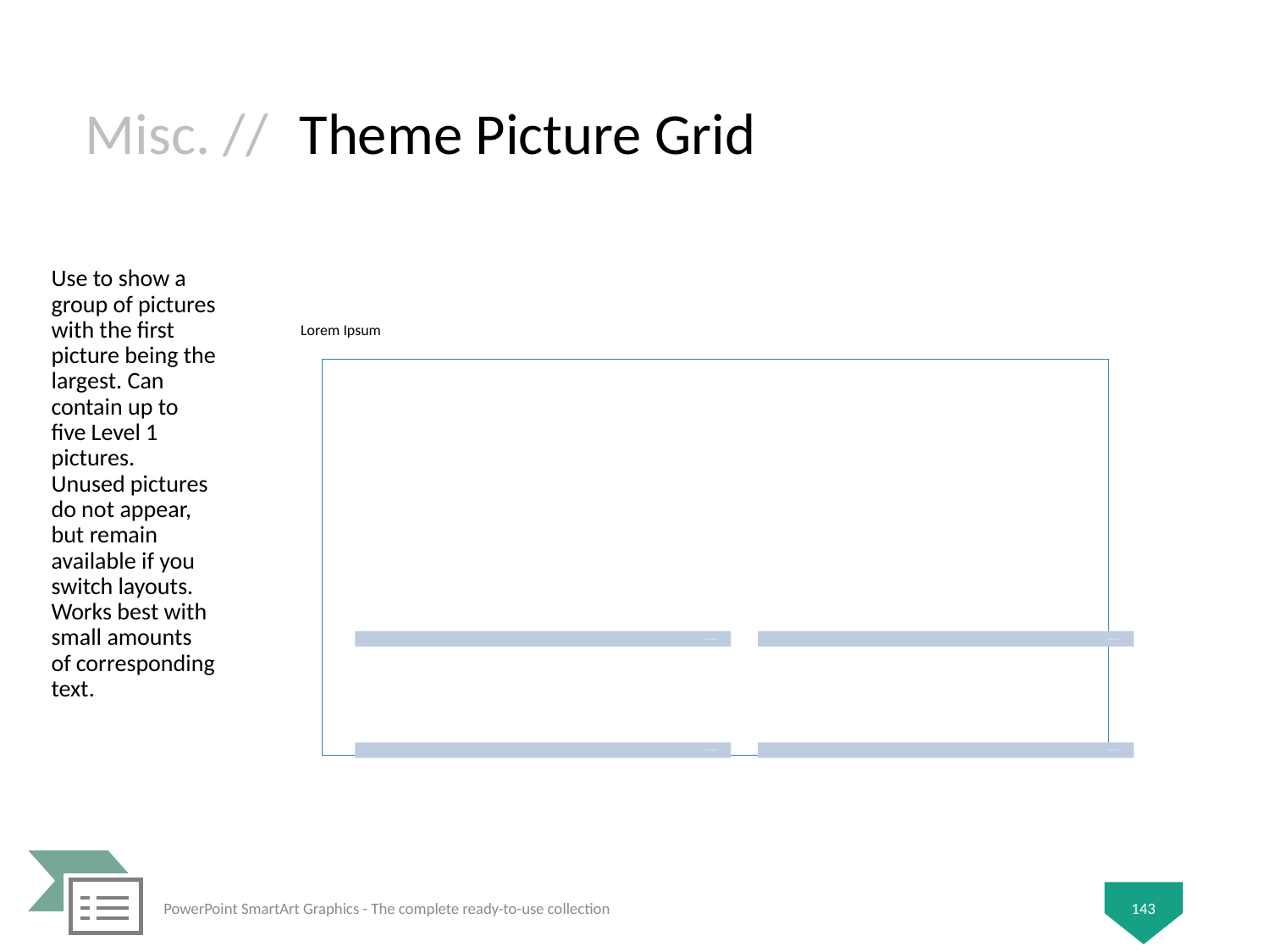

# Theme Picture Grid
Use to show a group of pictures with the first picture being the largest. Can contain up to five Level 1 pictures.  Unused pictures do not appear, but remain available if you switch layouts. Works best with small amounts of corresponding text.
Lorem Ipsum
Lorem Ipsum
Lorem Ipsum
Lorem Ipsum
Lorem Ipsum
143
PowerPoint SmartArt Graphics - The complete ready-to-use collection